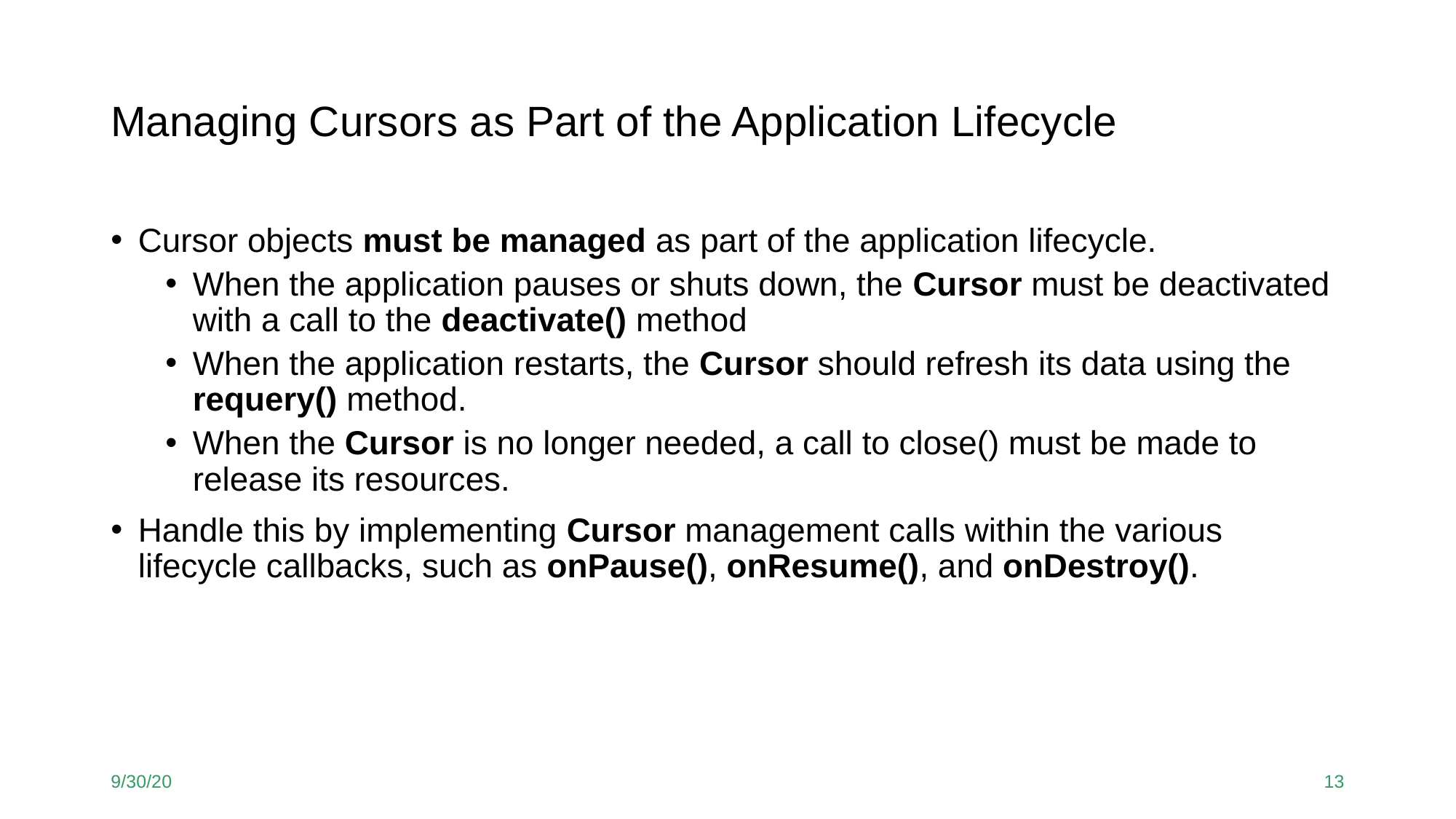

# Managing Cursors as Part of the Application Lifecycle
Cursor objects must be managed as part of the application lifecycle.
When the application pauses or shuts down, the Cursor must be deactivated with a call to the deactivate() method
When the application restarts, the Cursor should refresh its data using the requery() method.
When the Cursor is no longer needed, a call to close() must be made to release its resources.
Handle this by implementing Cursor management calls within the various lifecycle callbacks, such as onPause(), onResume(), and onDestroy().
9/30/20
13